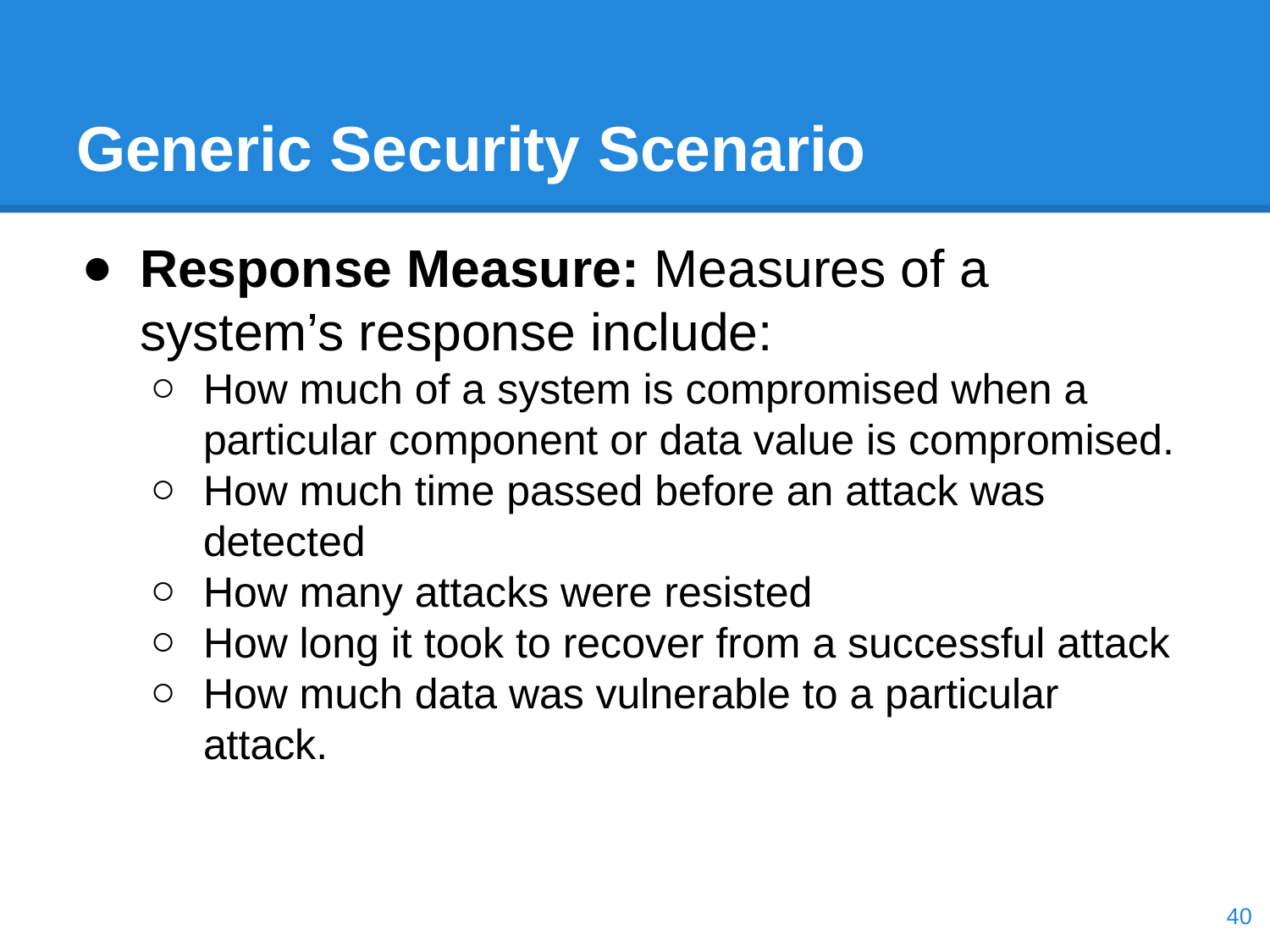

# Generic Security Scenario
Response Measure: Measures of a system’s response include:
How much of a system is compromised when a particular component or data value is compromised.
How much time passed before an attack was detected
How many attacks were resisted
How long it took to recover from a successful attack
How much data was vulnerable to a particular attack.
40